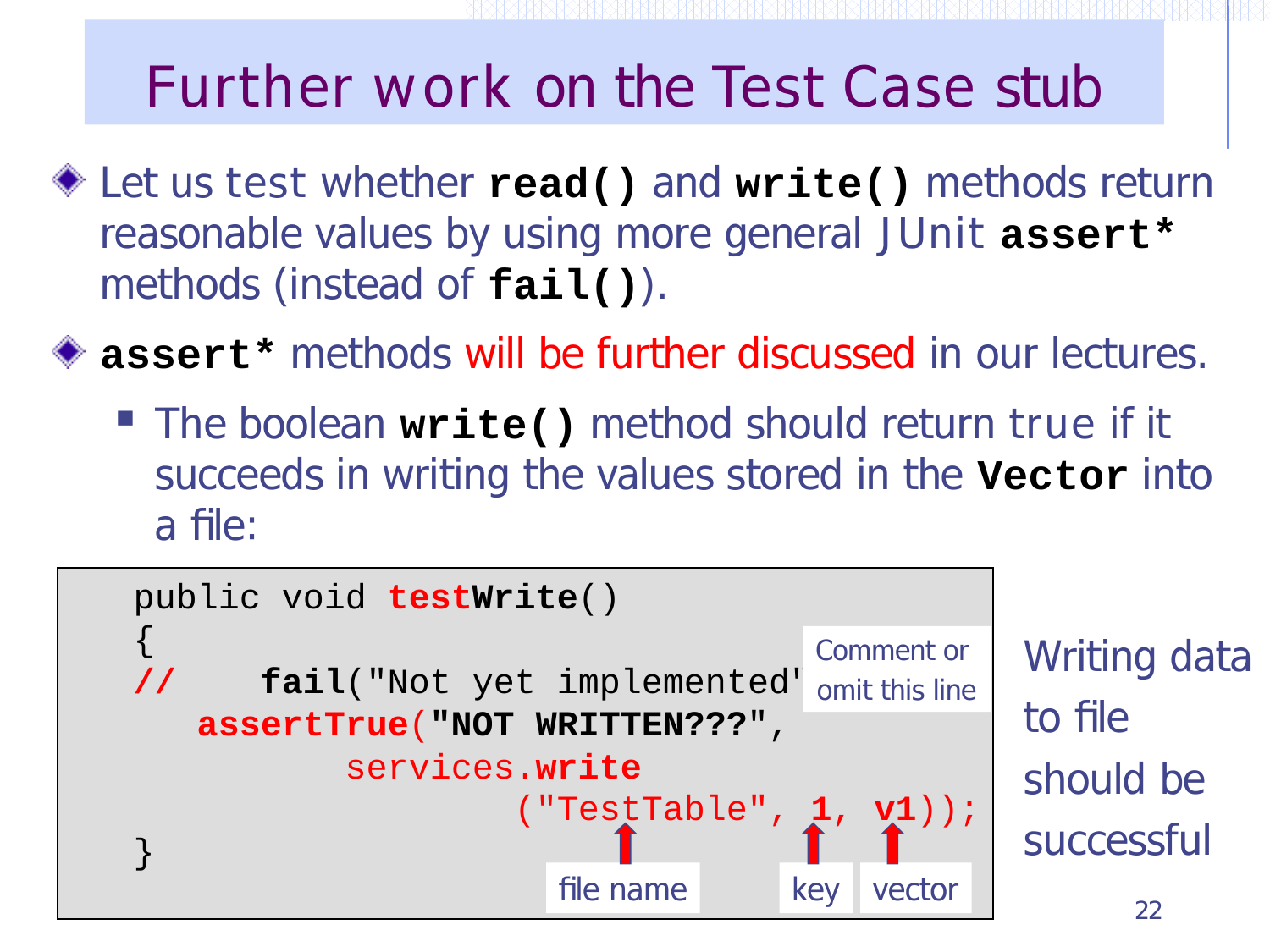

# Further work on the Test Case stub
Let us test whether read() and write() methods return reasonable values by using more general JUnit assert* methods (instead of fail()).
assert* methods will be further discussed in our lectures.
The boolean write() method should return true if it succeeds in writing the values stored in the Vector into a file:
public void testWrite()
{
//    fail("Not yet implemented");
   assertTrue("NOT WRITTEN???",
          services.write
                  ("TestTable", 1, v1));
}

Writing data
to file
should be
successful
Comment or
omit this line

file name
key
vector
22